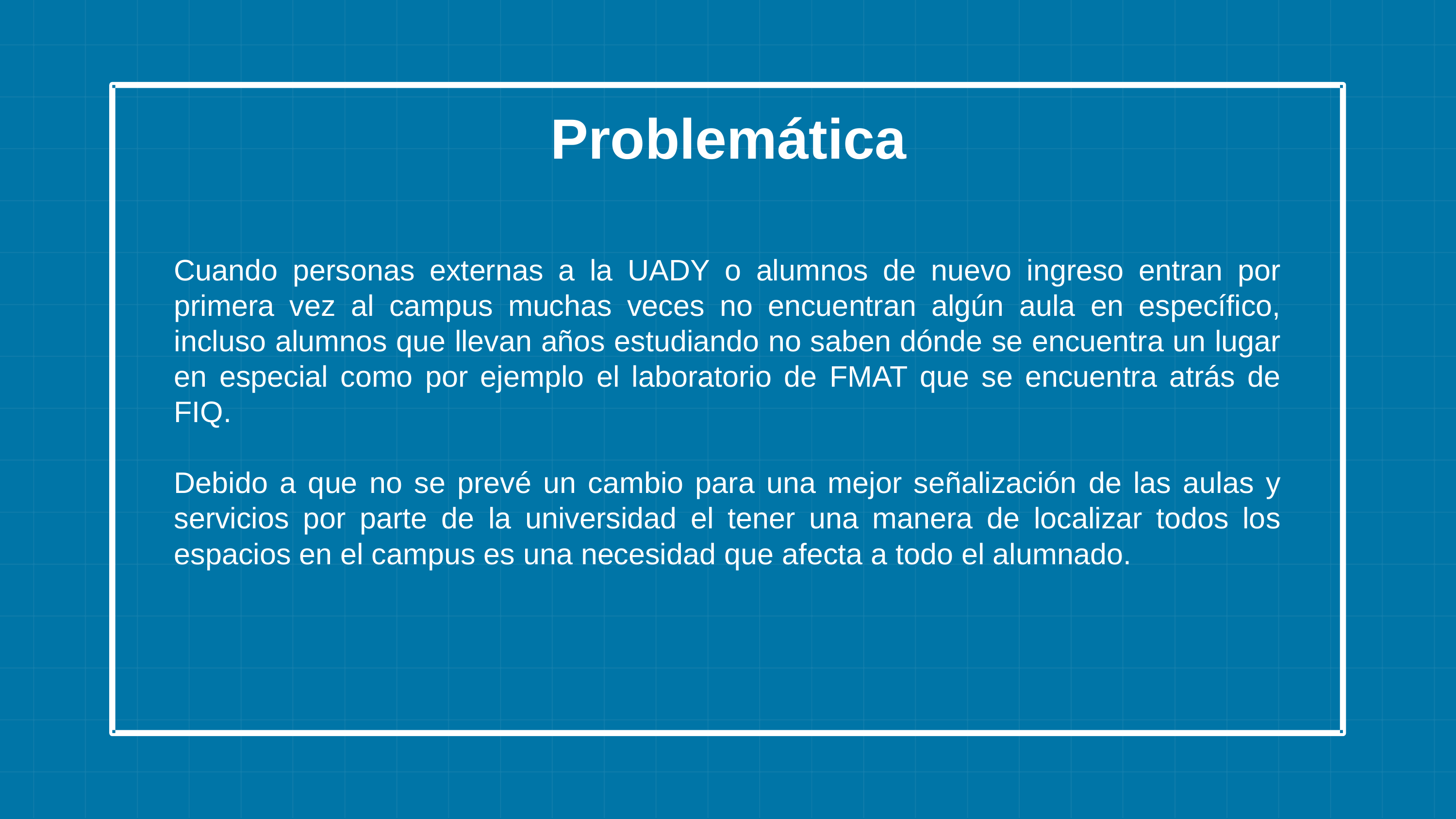

Problemática
Cuando personas externas a la UADY o alumnos de nuevo ingreso entran por primera vez al campus muchas veces no encuentran algún aula en específico, incluso alumnos que llevan años estudiando no saben dónde se encuentra un lugar en especial como por ejemplo el laboratorio de FMAT que se encuentra atrás de FIQ.

Debido a que no se prevé un cambio para una mejor señalización de las aulas y servicios por parte de la universidad el tener una manera de localizar todos los espacios en el campus es una necesidad que afecta a todo el alumnado.